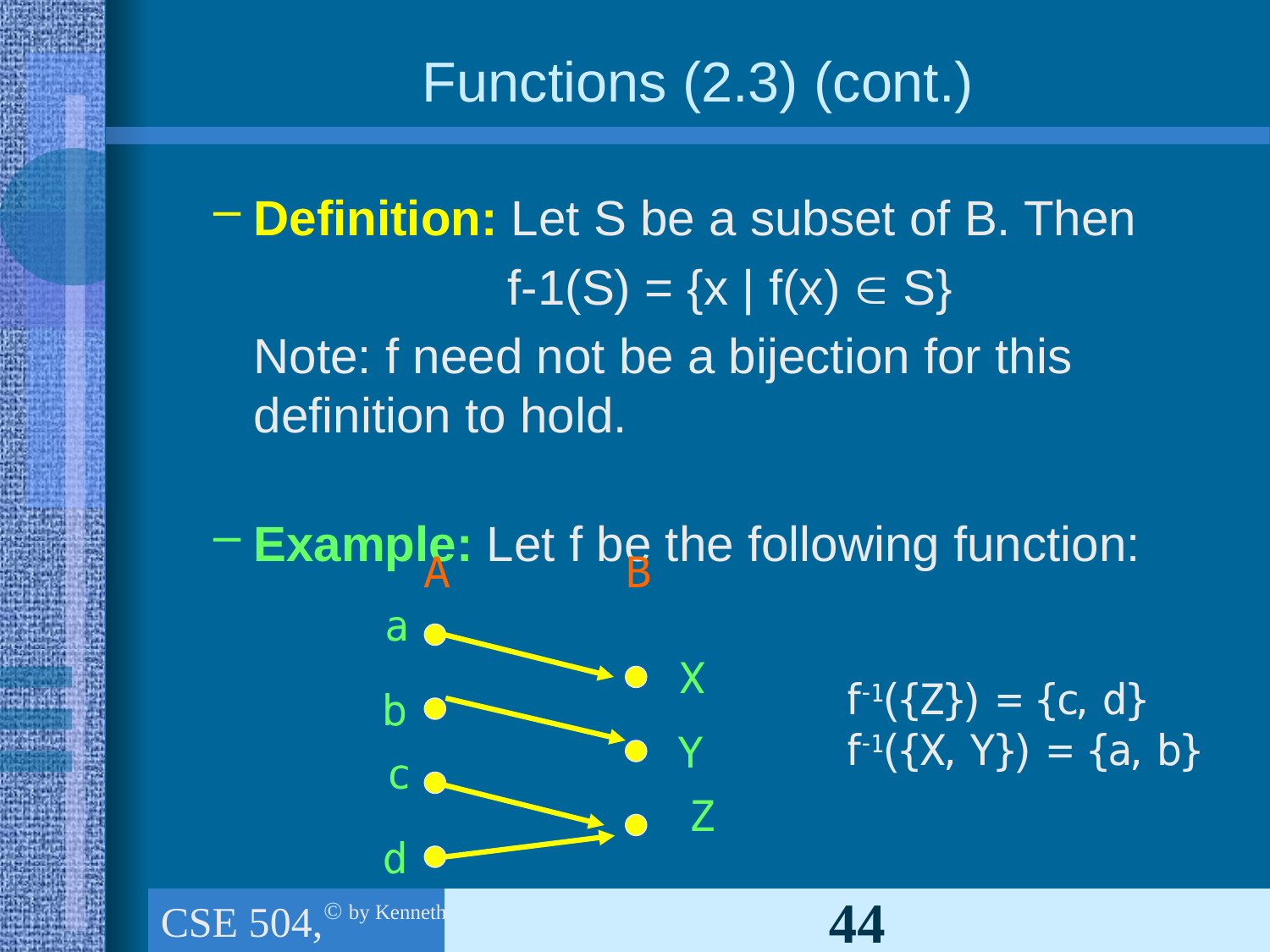

# Functions (2.3) (cont.)
Definition: Let S be a subset of B. Then
f-1(S) = {x | f(x) ∈ S}
	Note: f need not be a bijection for this definition to hold.
Example: Let f be the following function:
A
B
a

X

f-1({Z}) = {c, d}
f-1({X, Y}) = {a, b}
b

Y
c

Z

d

CSE 504, Ch.1 (part 3): The foundations: Logic & Proof, Sets, and Functions
44